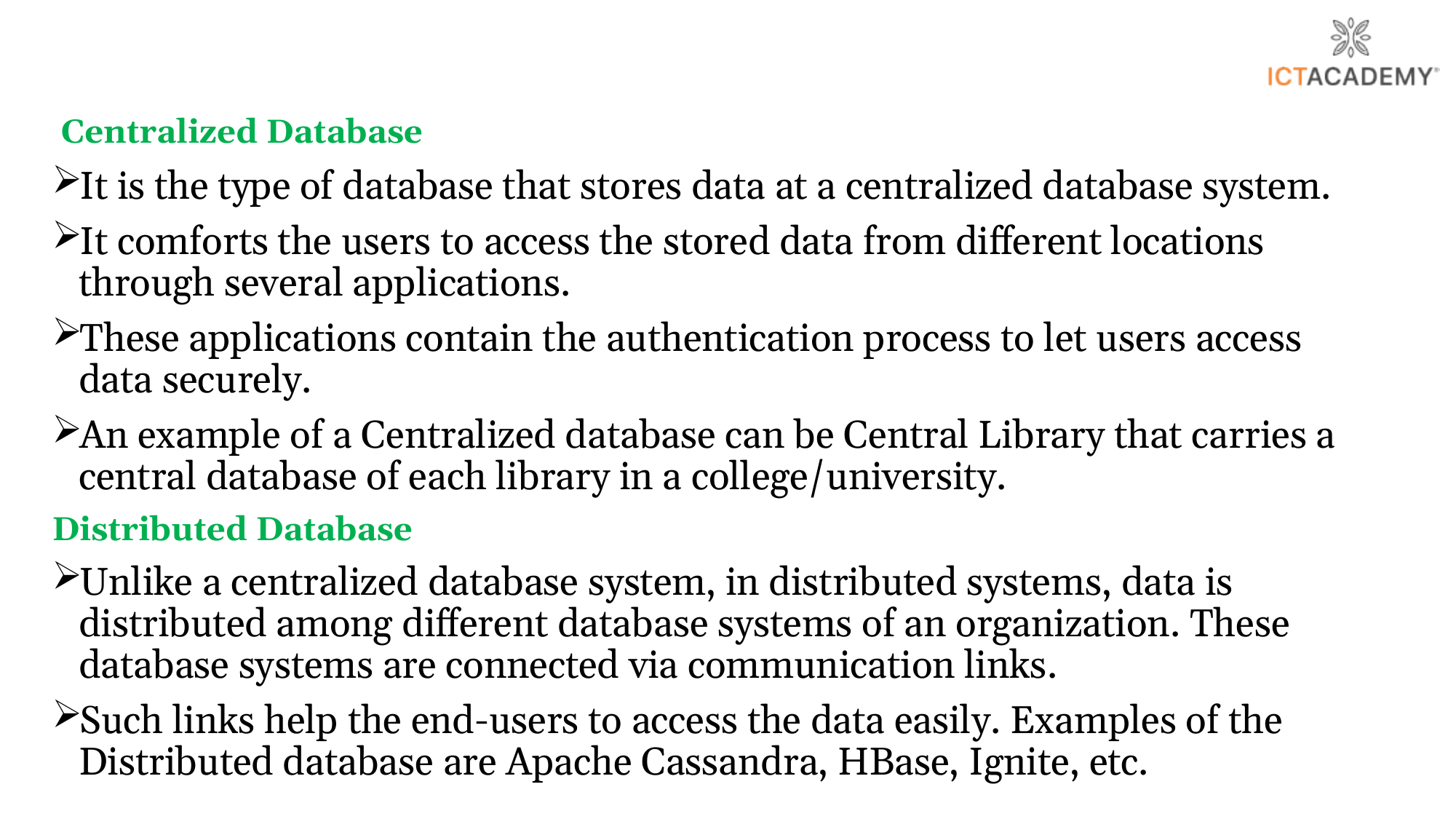

Centralized Database
It is the type of database that stores data at a centralized database system.
It comforts the users to access the stored data from different locations through several applications.
These applications contain the authentication process to let users access data securely.
An example of a Centralized database can be Central Library that carries a central database of each library in a college/university.
Distributed Database
Unlike a centralized database system, in distributed systems, data is distributed among different database systems of an organization. These database systems are connected via communication links.
Such links help the end-users to access the data easily. Examples of the Distributed database are Apache Cassandra, HBase, Ignite, etc.